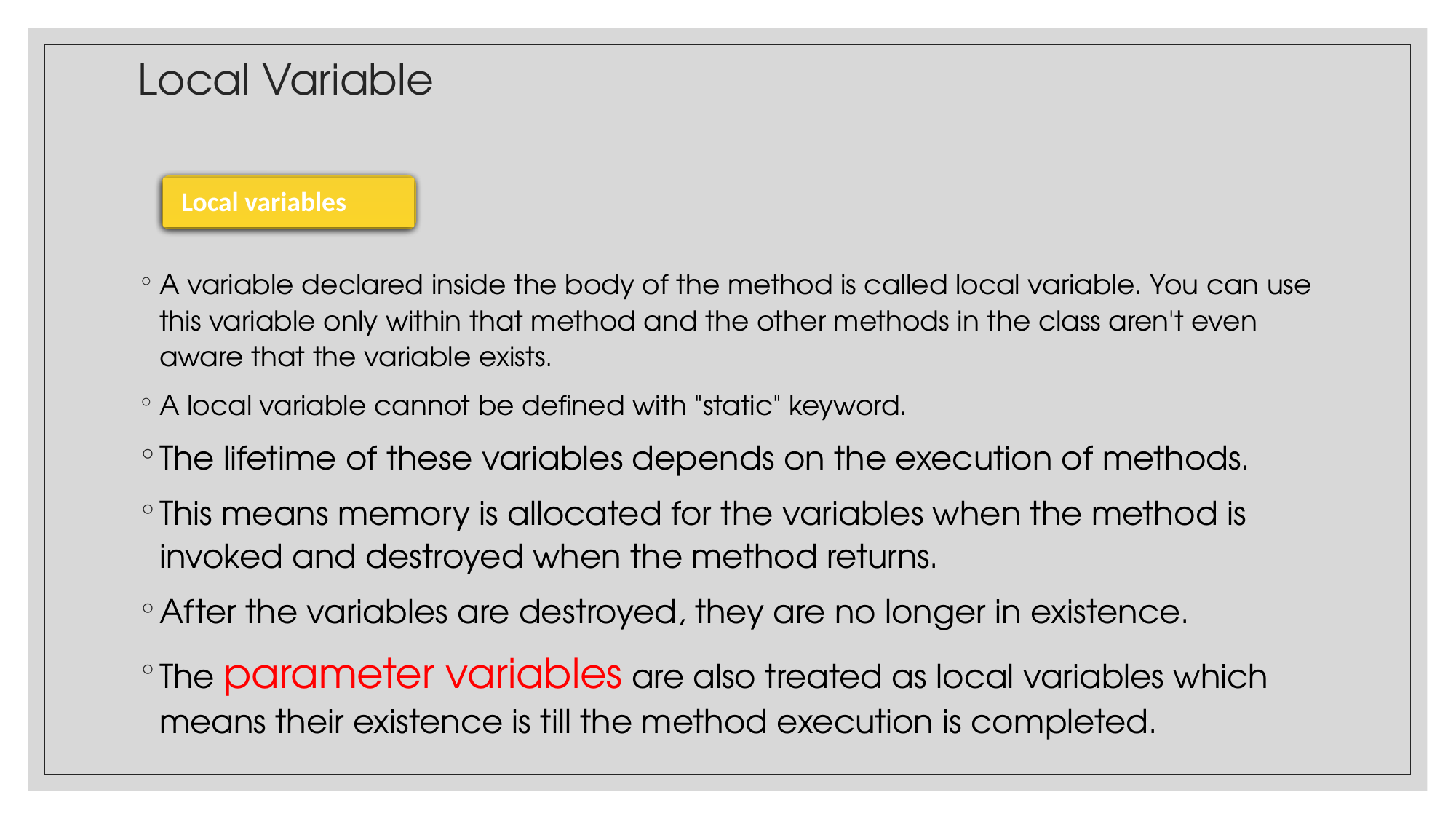

# Local Variable

A variable declared inside the body of the method is called local variable. You can use this variable only within that method and the other methods in the class aren't even aware that the variable exists.
A local variable cannot be defined with "static" keyword.
The lifetime of these variables depends on the execution of methods.
This means memory is allocated for the variables when the method is invoked and destroyed when the method returns.
After the variables are destroyed, they are no longer in existence.
The parameter variables are also treated as local variables which means their existence is till the method execution is completed.

Local variables